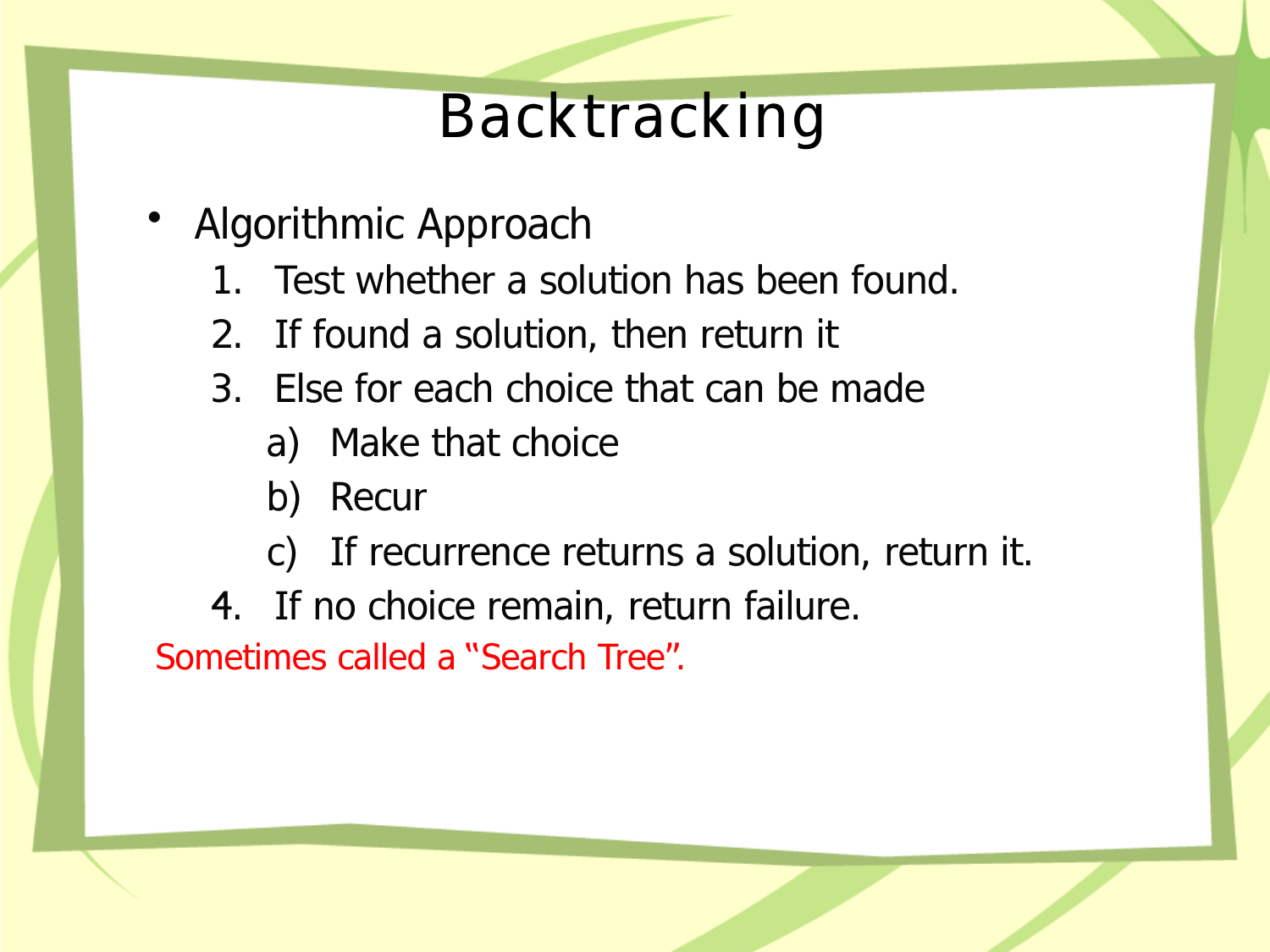

# Backtracking
Algorithmic Approach
Test whether a solution has been found.
If found a solution, then return it
Else for each choice that can be made
Make that choice
Recur
If recurrence returns a solution, return it.
If no choice remain, return failure.
Sometimes called a “Search Tree”.